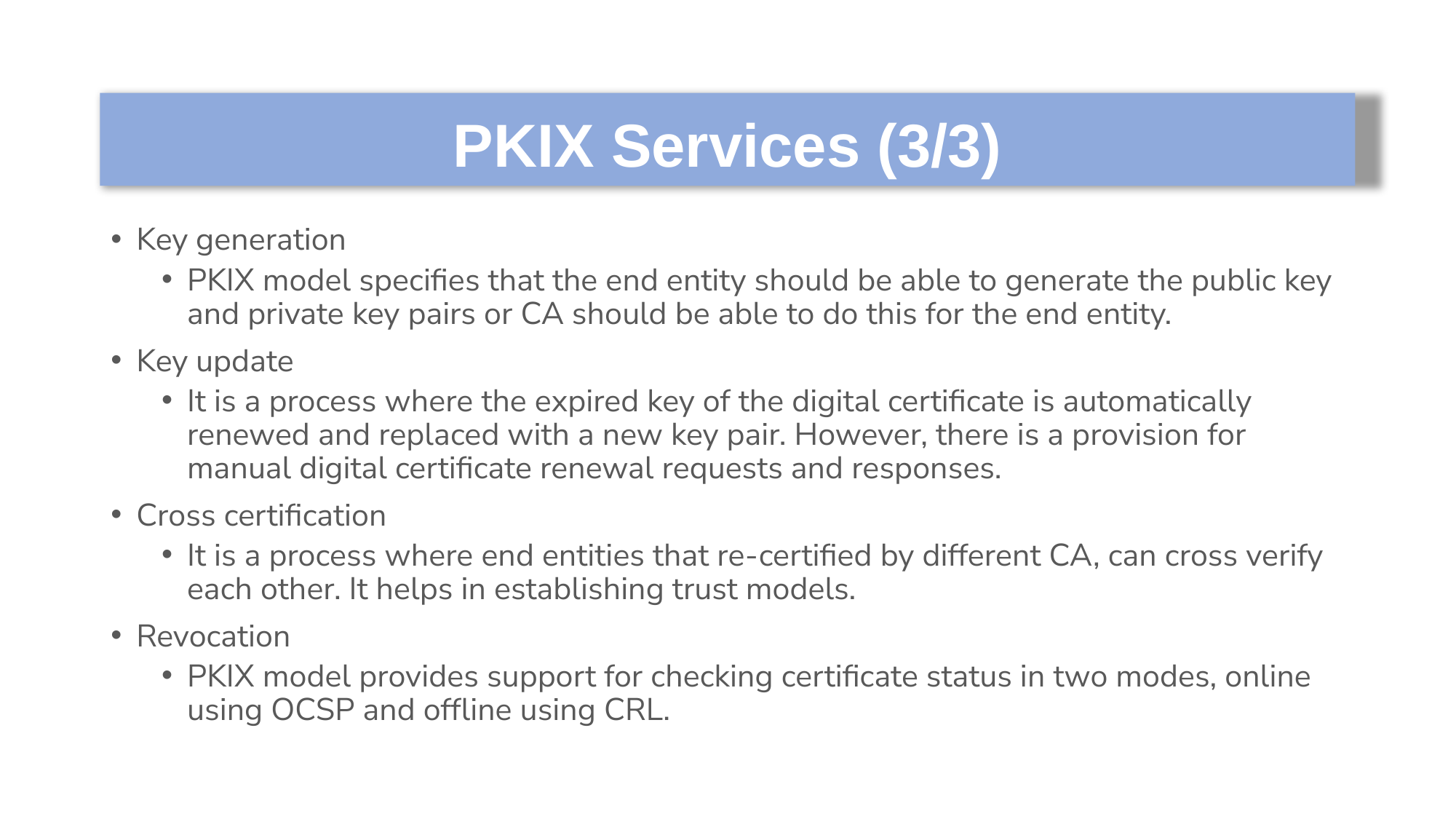

# PKIX Services (3/3)
Key generation
PKIX model specifies that the end entity should be able to generate the public key and private key pairs or CA should be able to do this for the end entity.
Key update
It is a process where the expired key of the digital certificate is automatically renewed and replaced with a new key pair. However, there is a provision for manual digital certificate renewal requests and responses.
Cross certification
It is a process where end entities that re-certified by different CA, can cross verify each other. It helps in establishing trust models.
Revocation
PKIX model provides support for checking certificate status in two modes, online using OCSP and offline using CRL.